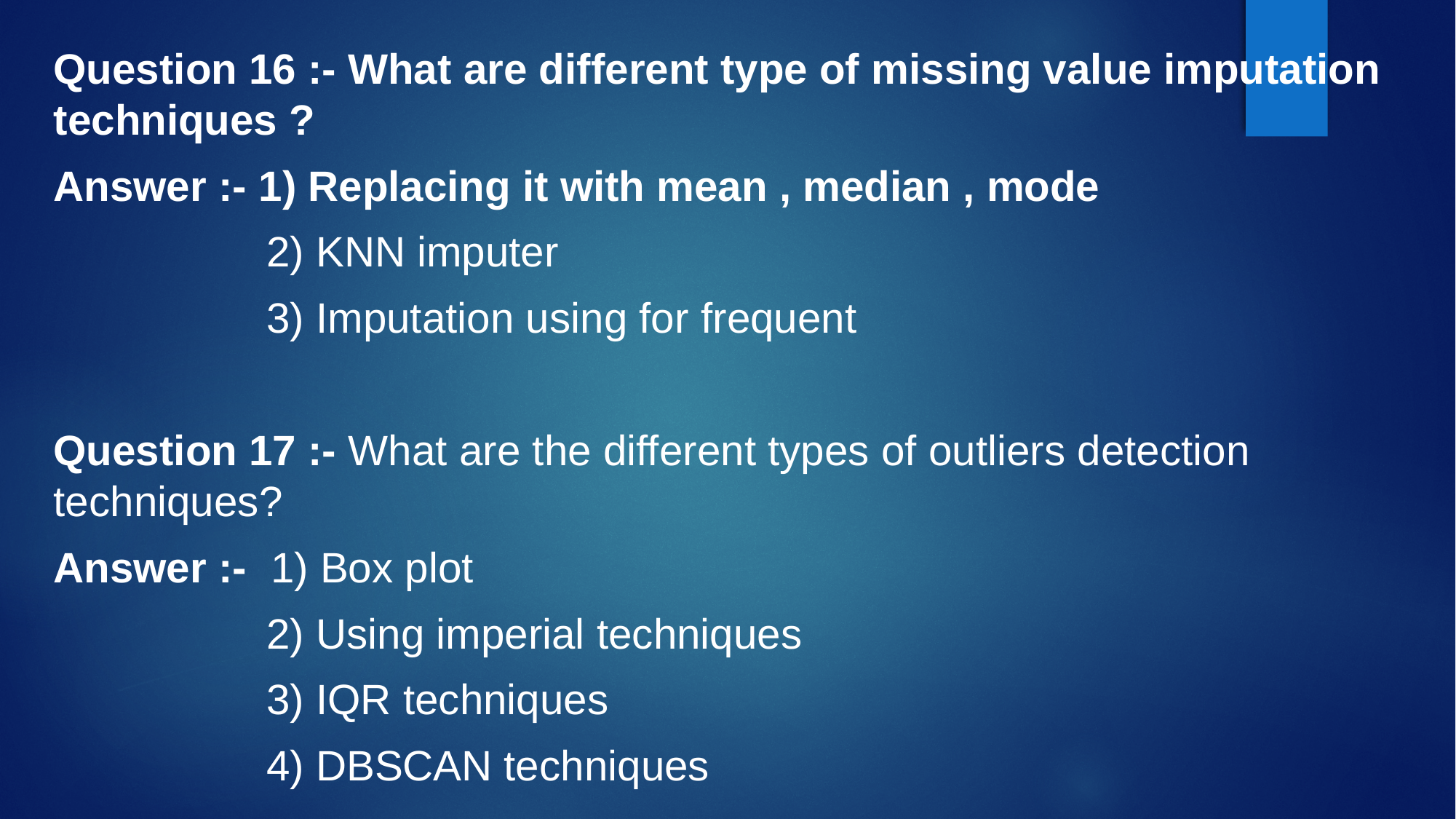

Question 16 :- What are different type of missing value imputation techniques ?
Answer :- 1) Replacing it with mean , median , mode
                  2) KNN imputer
                  3) Imputation using for frequent

Question 17 :- What are the different types of outliers detection techniques?
Answer :-  1) Box plot
                  2) Using imperial techniques
                  3) IQR techniques
                  4) DBSCAN techniques